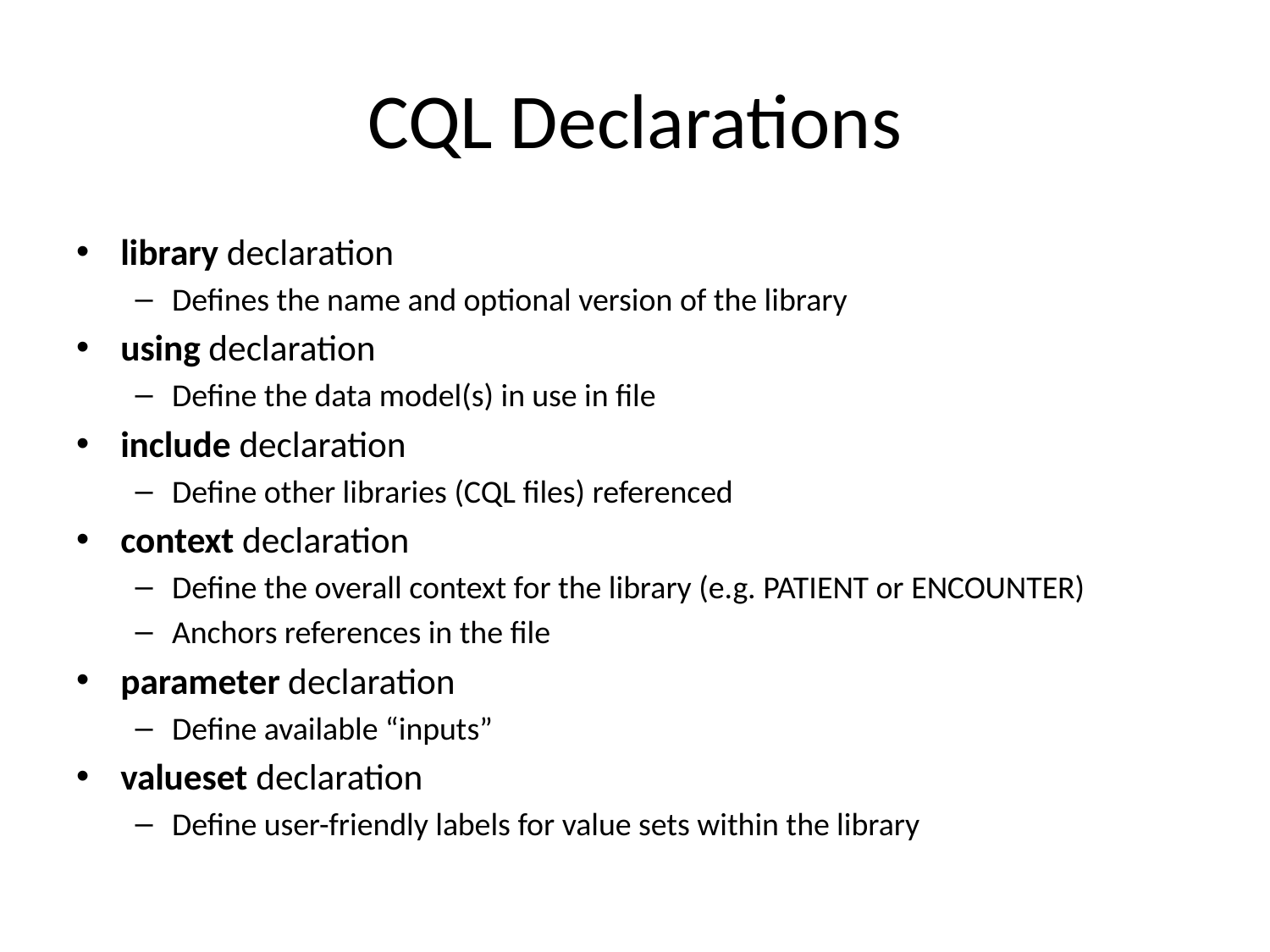

# CQL Declarations
library declaration
Defines the name and optional version of the library
using declaration
Define the data model(s) in use in file
include declaration
Define other libraries (CQL files) referenced
context declaration
Define the overall context for the library (e.g. PATIENT or ENCOUNTER)
Anchors references in the file
parameter declaration
Define available “inputs”
valueset declaration
Define user-friendly labels for value sets within the library